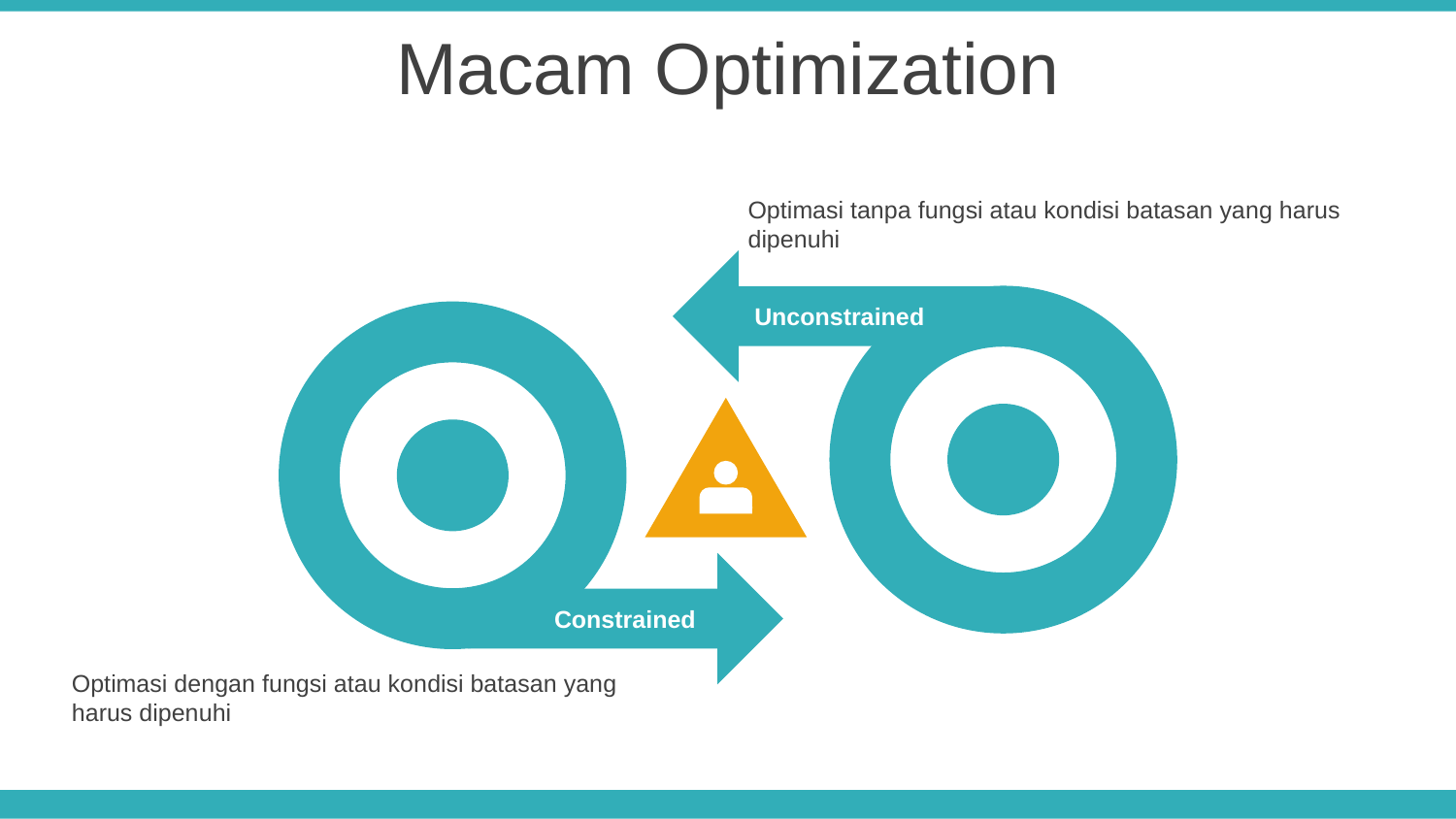

Macam Optimization
Optimasi tanpa fungsi atau kondisi batasan yang harus dipenuhi

Unconstrained

Constrained
Optimasi dengan fungsi atau kondisi batasan yang harus dipenuhi